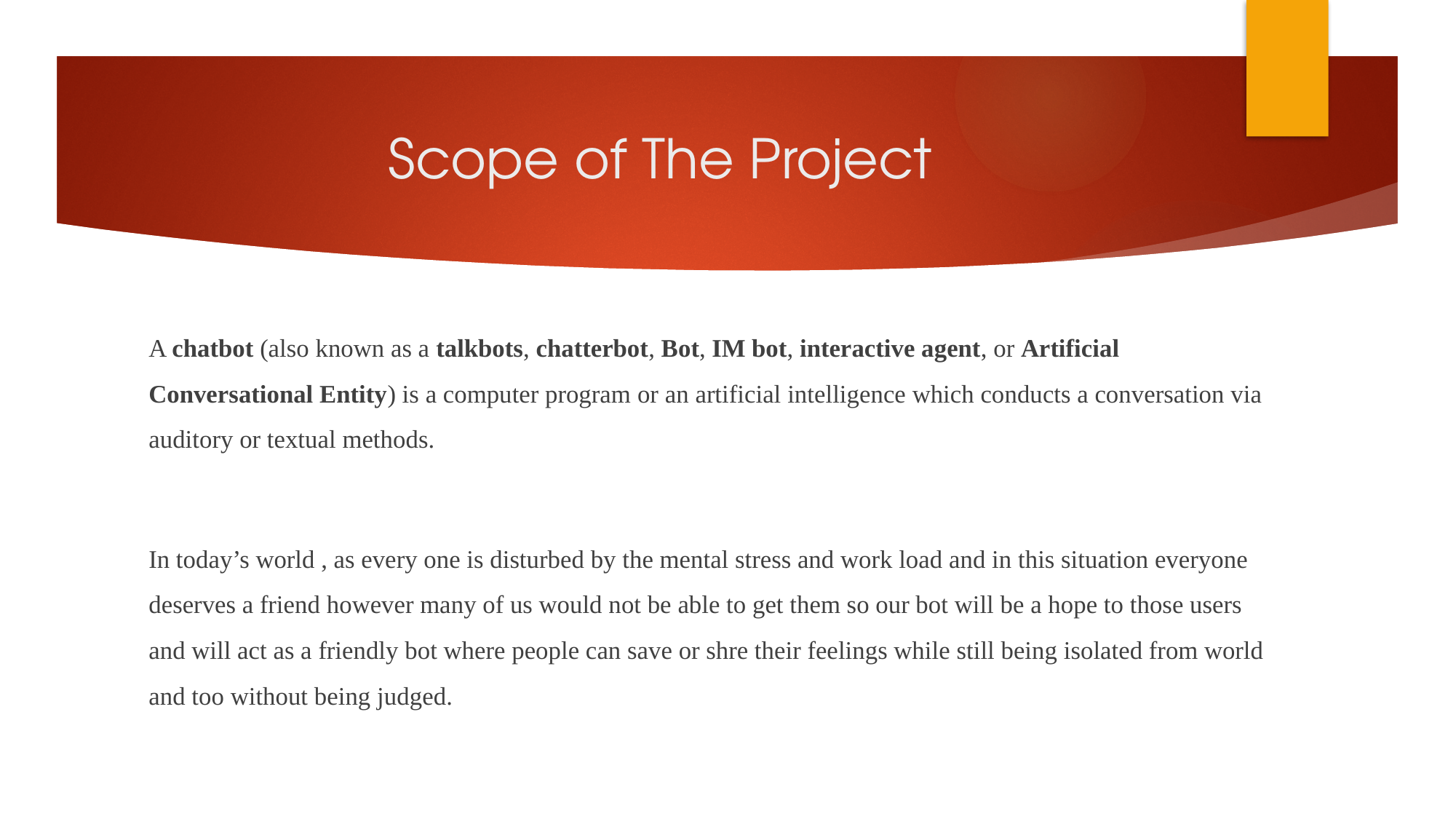

# Scope of The Project
A chatbot (also known as a talkbots, chatterbot, Bot, IM bot, interactive agent, or Artificial Conversational Entity) is a computer program or an artificial intelligence which conducts a conversation via auditory or textual methods.

In today’s world , as every one is disturbed by the mental stress and work load and in this situation everyone deserves a friend however many of us would not be able to get them so our bot will be a hope to those users and will act as a friendly bot where people can save or shre their feelings while still being isolated from world and too without being judged.